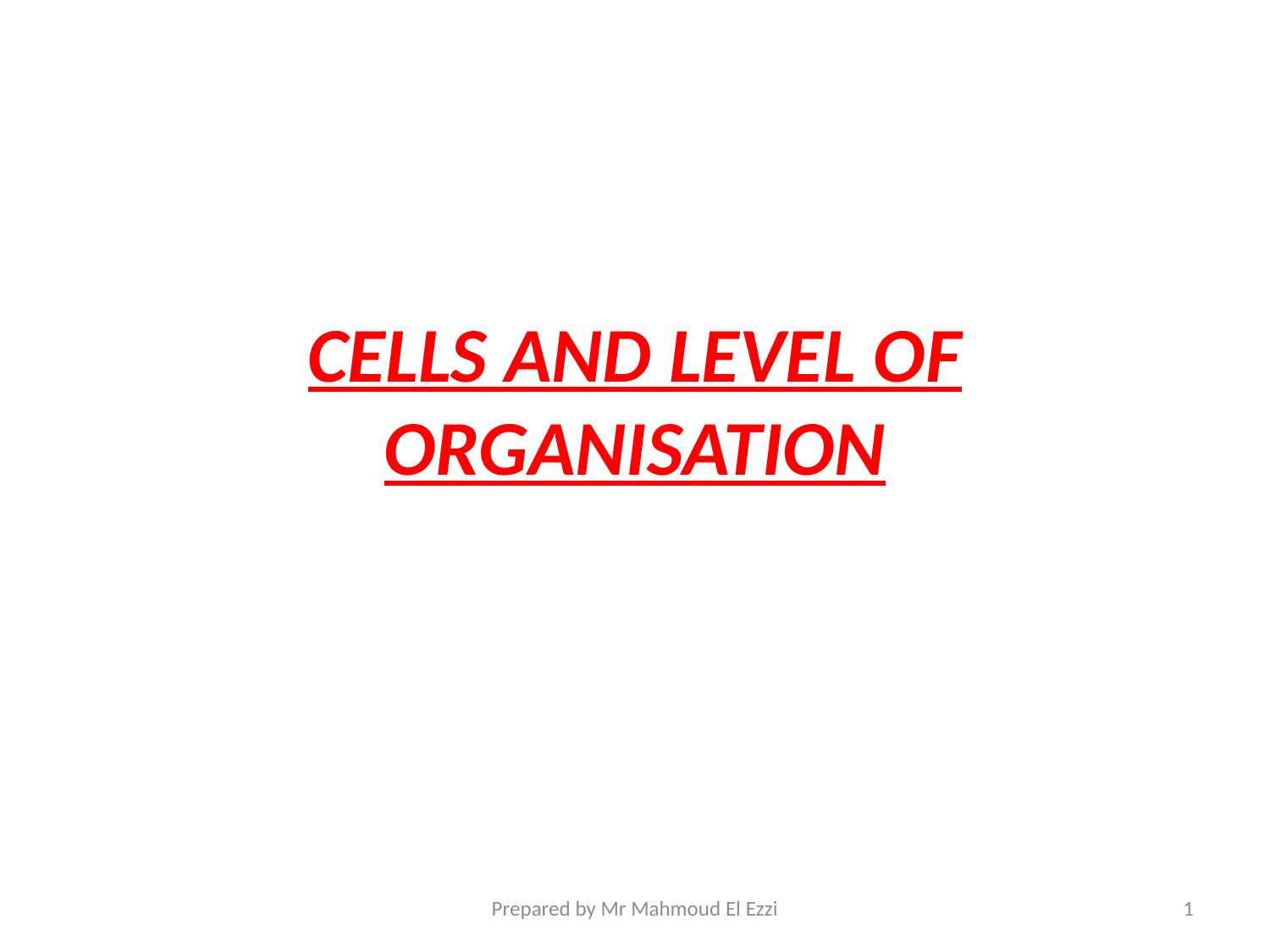

# CELLS AND LEVEL OF ORGANISATION

Prepared by Mr Mahmoud El Ezzi
1